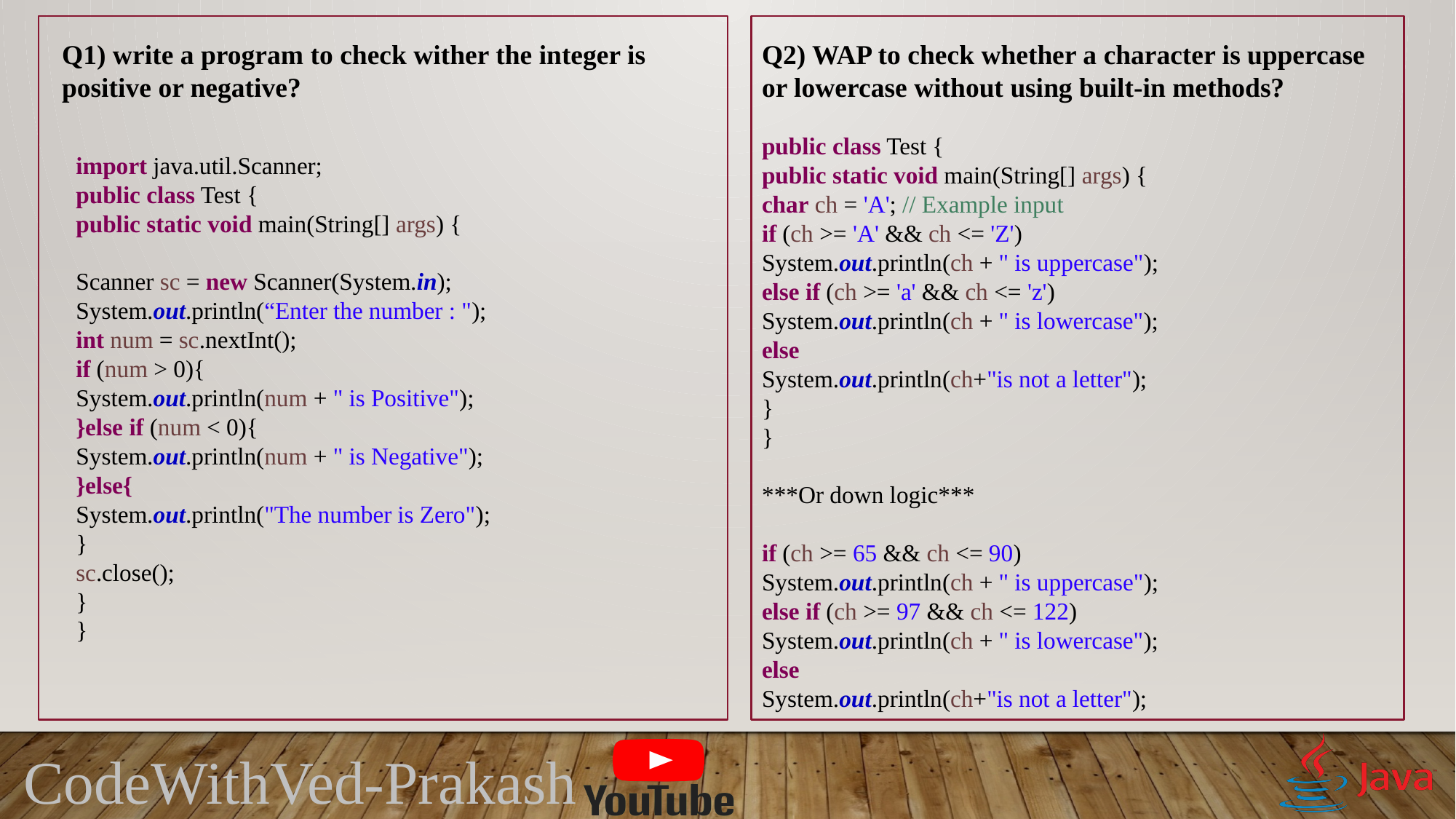

Q1) write a program to check wither the integer is positive or negative?
Q2) WAP to check whether a character is uppercase or lowercase without using built-in methods?
public class Test {
public static void main(String[] args) {
char ch = 'A'; // Example input
if (ch >= 'A' && ch <= 'Z')
System.out.println(ch + " is uppercase");
else if (ch >= 'a' && ch <= 'z')
System.out.println(ch + " is lowercase");
else
System.out.println(ch+"is not a letter");
}
}

***Or down logic***

if (ch >= 65 && ch <= 90)
System.out.println(ch + " is uppercase");
else if (ch >= 97 && ch <= 122)
System.out.println(ch + " is lowercase");
else
System.out.println(ch+"is not a letter");
import java.util.Scanner;
public class Test {
public static void main(String[] args) {

Scanner sc = new Scanner(System.in);
System.out.println(“Enter the number : ");
int num = sc.nextInt();
if (num > 0){
System.out.println(num + " is Positive");
}else if (num < 0){
System.out.println(num + " is Negative");
}else{
System.out.println("The number is Zero");
}
sc.close();
}
}